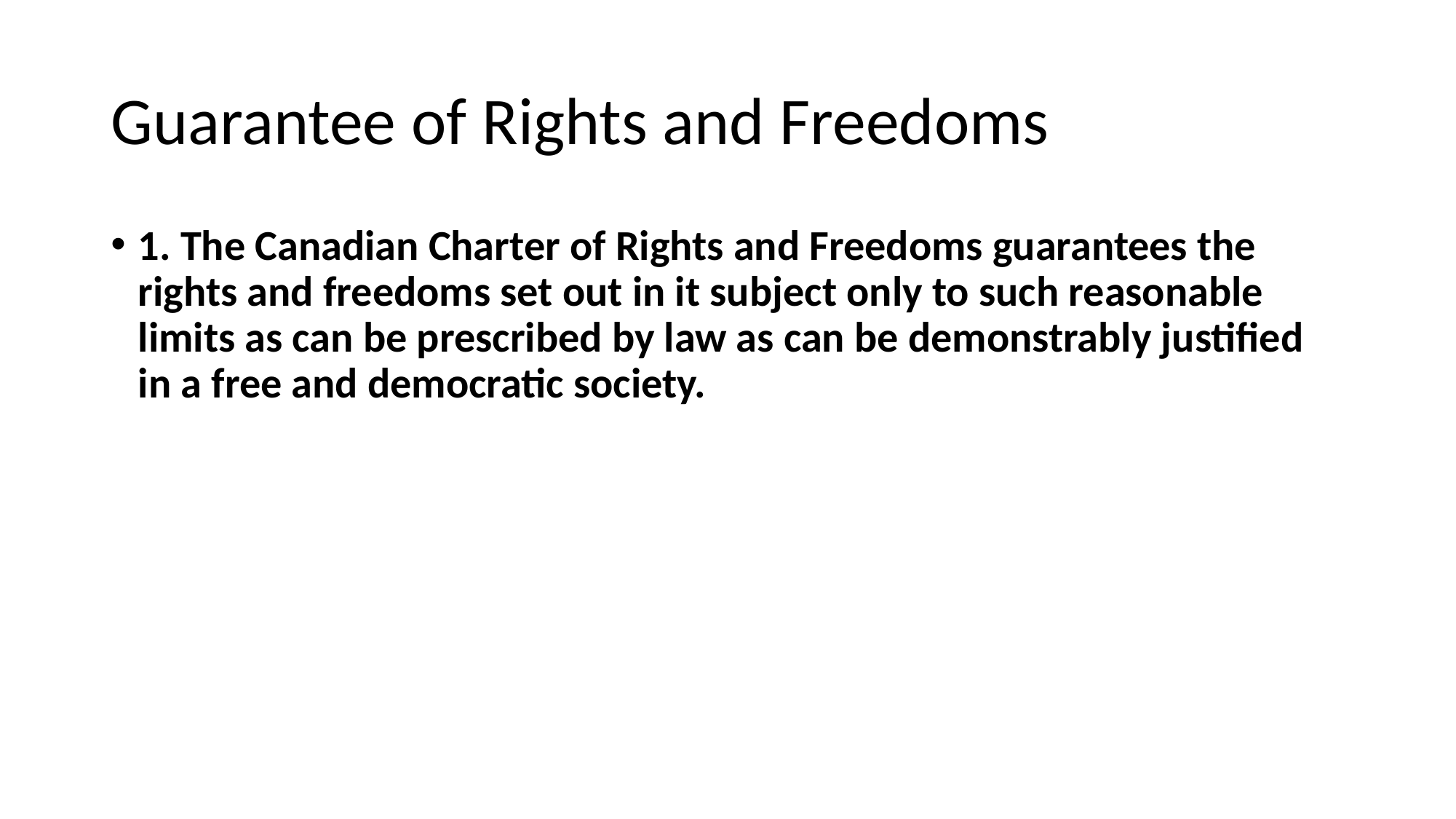

# Guarantee of Rights and Freedoms
1. The Canadian Charter of Rights and Freedoms guarantees the rights and freedoms set out in it subject only to such reasonable limits as can be prescribed by law as can be demonstrably justified in a free and democratic society.